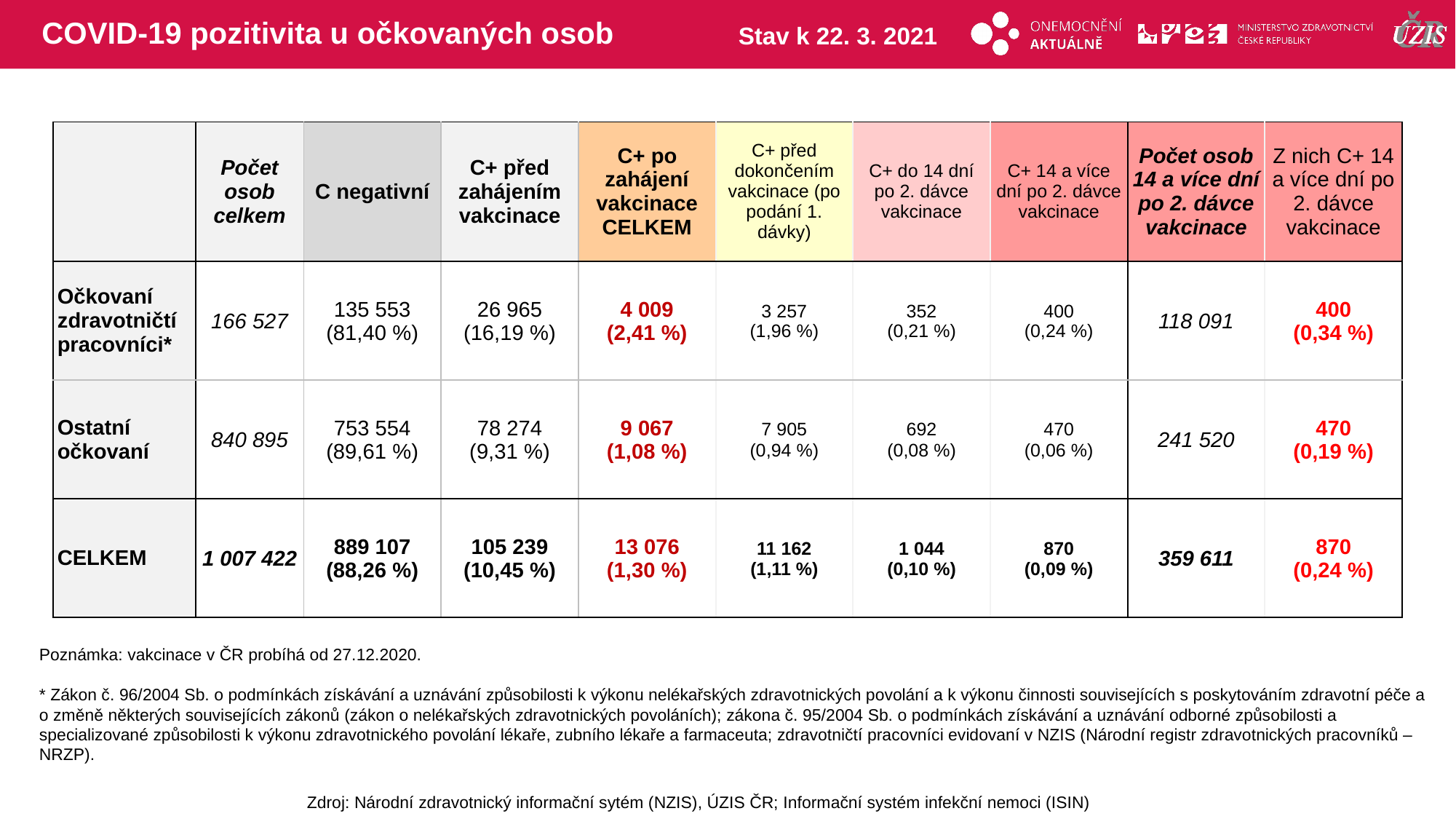

# COVID-19 pozitivita u očkovaných osob
Stav k 22. 3. 2021
|  | Počet osob celkem | C negativní | C+ před zahájením vakcinace | C+ po zahájení vakcinace CELKEM | C+ před dokončením vakcinace (po podání 1. dávky) | C+ do 14 dní po 2. dávce vakcinace | C+ 14 a více dní po 2. dávce vakcinace | Počet osob 14 a více dní po 2. dávce vakcinace | Z nich C+ 14 a více dní po 2. dávce vakcinace |
| --- | --- | --- | --- | --- | --- | --- | --- | --- | --- |
| Očkovaní zdravotničtí pracovníci\* | 166 527 | 135 553 (81,40 %) | 26 965 (16,19 %) | 4 009 (2,41 %) | 3 257 (1,96 %) | 352 (0,21 %) | 400 (0,24 %) | 118 091 | 400 (0,34 %) |
| Ostatní očkovaní | 840 895 | 753 554 (89,61 %) | 78 274 (9,31 %) | 9 067 (1,08 %) | 7 905 (0,94 %) | 692 (0,08 %) | 470 (0,06 %) | 241 520 | 470 (0,19 %) |
| CELKEM | 1 007 422 | 889 107 (88,26 %) | 105 239 (10,45 %) | 13 076 (1,30 %) | 11 162 (1,11 %) | 1 044 (0,10 %) | 870 (0,09 %) | 359 611 | 870 (0,24 %) |
Poznámka: vakcinace v ČR probíhá od 27.12.2020.

* Zákon č. 96/2004 Sb. o podmínkách získávání a uznávání způsobilosti k výkonu nelékařských zdravotnických povolání a k výkonu činnosti souvisejících s poskytováním zdravotní péče a o změně některých souvisejících zákonů (zákon o nelékařských zdravotnických povoláních); zákona č. 95/2004 Sb. o podmínkách získávání a uznávání odborné způsobilosti a specializované způsobilosti k výkonu zdravotnického povolání lékaře, zubního lékaře a farmaceuta; zdravotničtí pracovníci evidovaní v NZIS (Národní registr zdravotnických pracovníků – NRZP).
Zdroj: Národní zdravotnický informační sytém (NZIS), ÚZIS ČR; Informační systém infekční nemoci (ISIN)